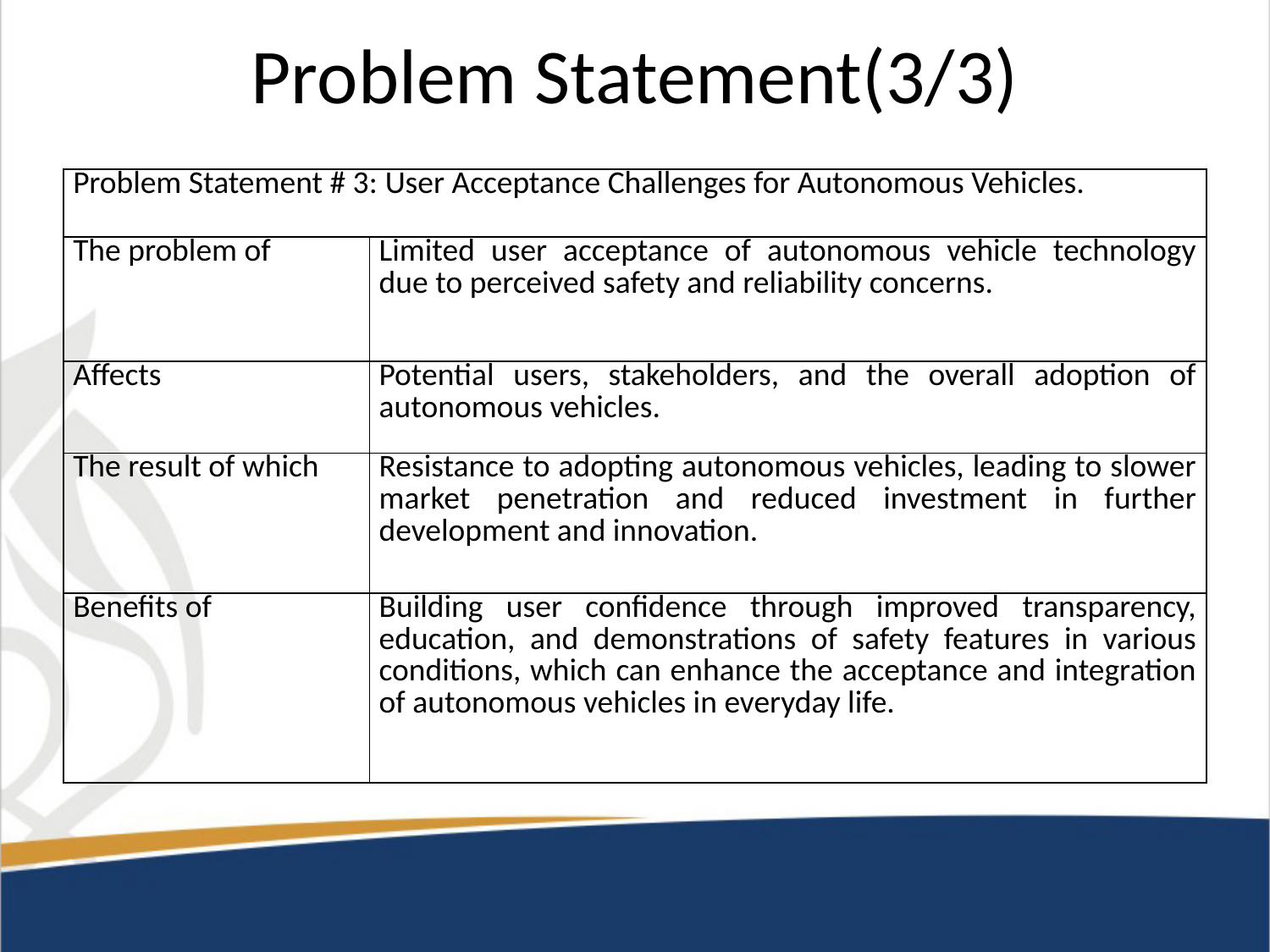

# Problem Statement(3/3)
| Problem Statement # 3: User Acceptance Challenges for Autonomous Vehicles. |  |
| --- | --- |
| The problem of | Limited user acceptance of autonomous vehicle technology due to perceived safety and reliability concerns. |
| Affects | Potential users, stakeholders, and the overall adoption of autonomous vehicles. |
| The result of which | Resistance to adopting autonomous vehicles, leading to slower market penetration and reduced investment in further development and innovation. |
| Benefits of | Building user confidence through improved transparency, education, and demonstrations of safety features in various conditions, which can enhance the acceptance and integration of autonomous vehicles in everyday life. |